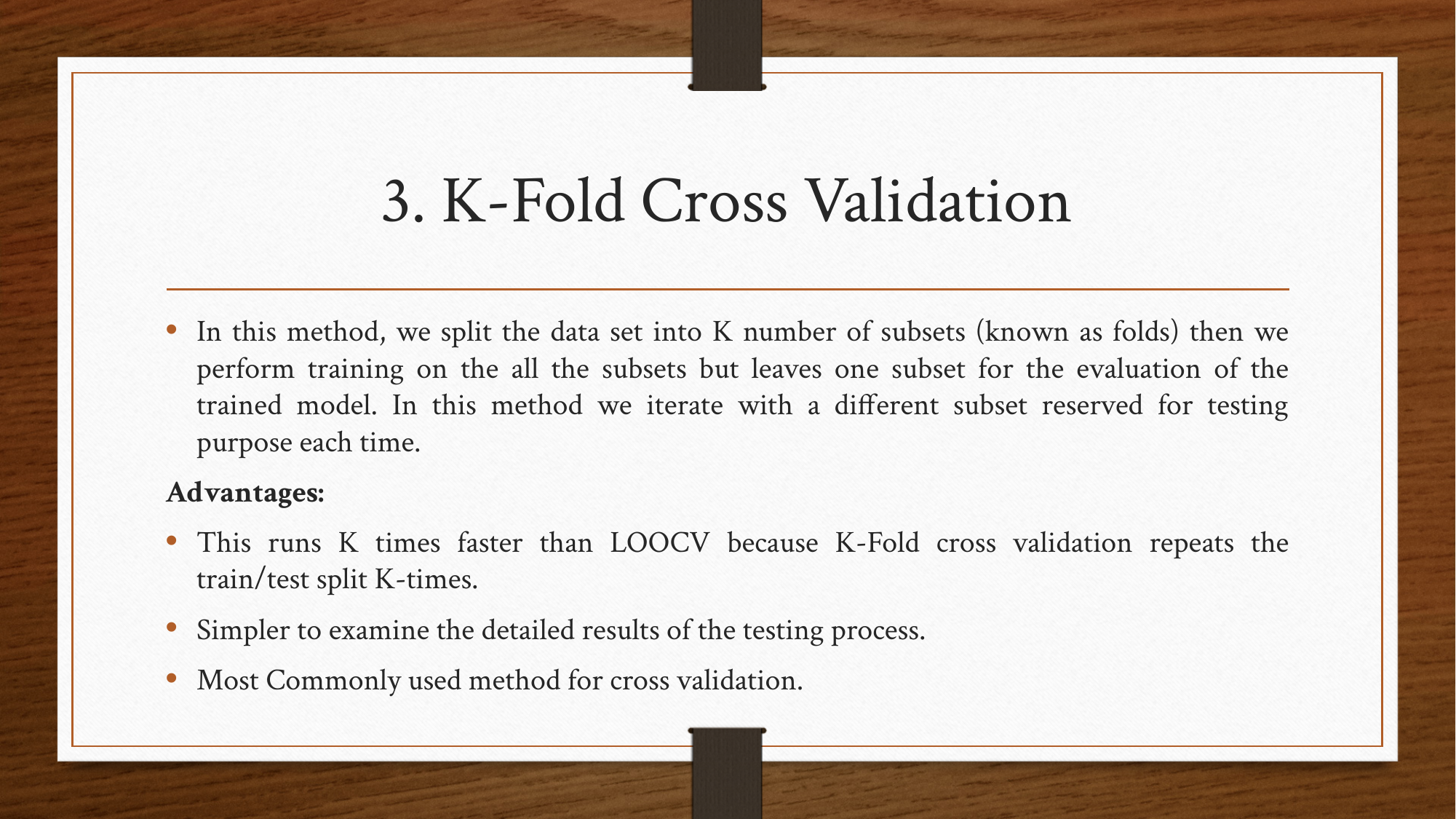

# 3. K-Fold Cross Validation
In this method, we split the data set into K number of subsets (known as folds) then we perform training on the all the subsets but leaves one subset for the evaluation of the trained model. In this method we iterate with a different subset reserved for testing purpose each time.
Advantages:
This runs K times faster than LOOCV because K-Fold cross validation repeats the train/test split K-times.
Simpler to examine the detailed results of the testing process.
Most Commonly used method for cross validation.